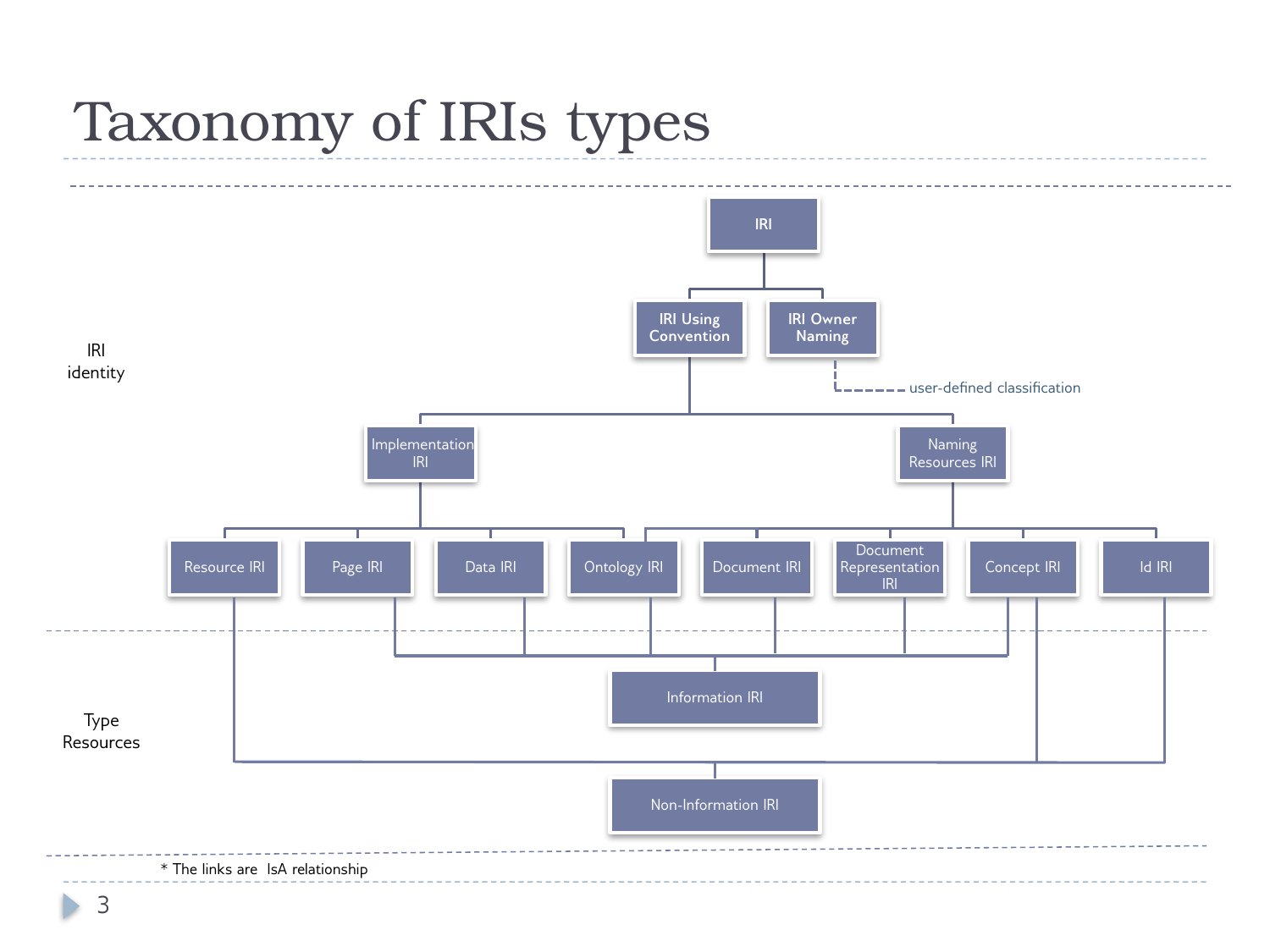

# Taxonomy of IRIs types
IRI
IRI Using Convention
 Implementation IRI
Resource IRI
Page IRI
Data IRI
Ontology IRI
Information IRI
Naming Resources IRI
Document IRI
Document Representation IRI
Concept IRI
Id IRI
IRI Owner Naming
Non-Information IRI
IRI identity
user-defined classification
Type Resources
* The links are  IsA relationship
3